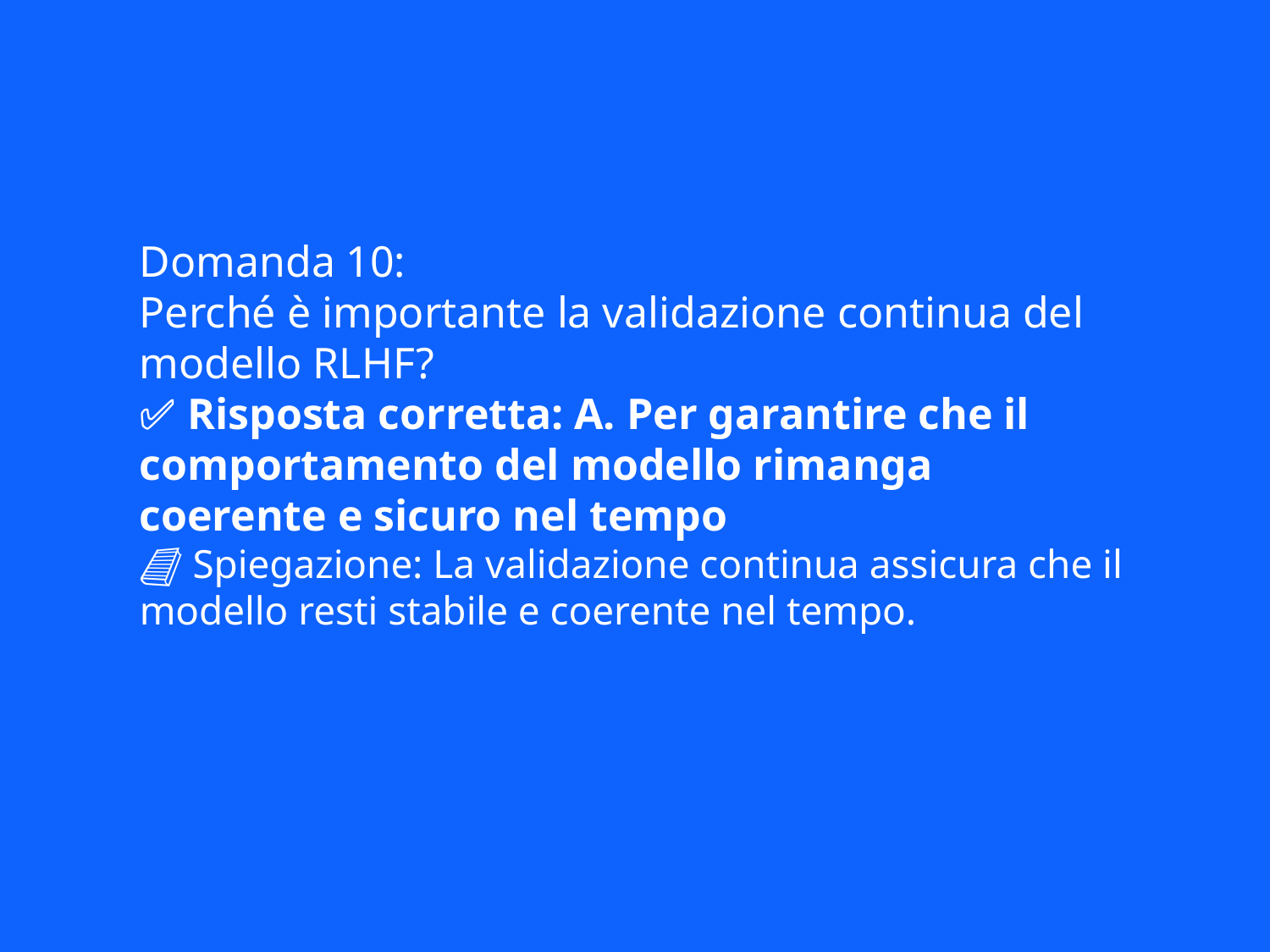

Domanda 10:
Perché è importante la validazione continua del modello RLHF?
✅ Risposta corretta: A. Per garantire che il comportamento del modello rimanga coerente e sicuro nel tempo
📘 Spiegazione: La validazione continua assicura che il modello resti stabile e coerente nel tempo.